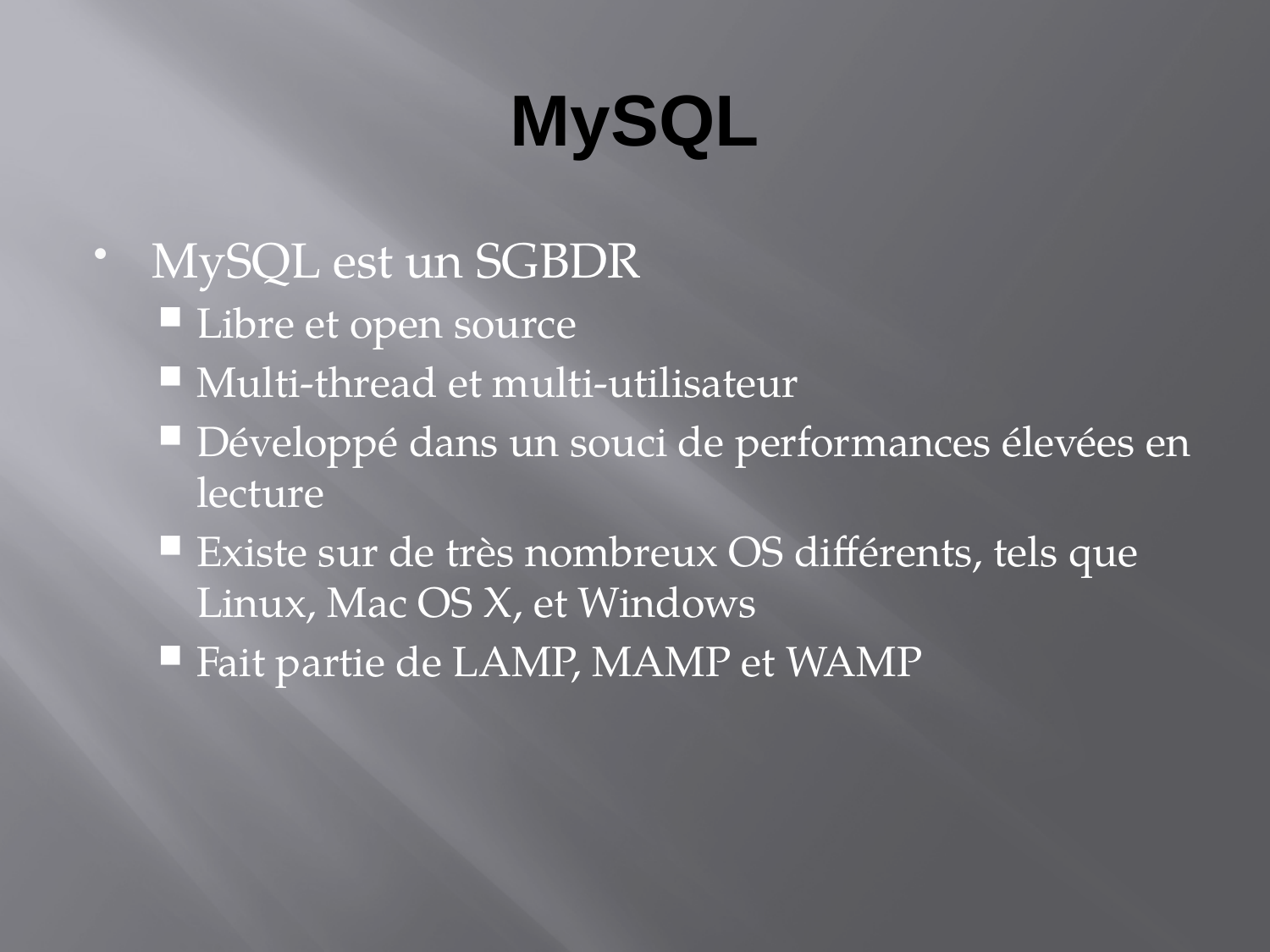

# MySQL
MySQL est un SGBDR
Libre et open source
Multi-thread et multi-utilisateur
Développé dans un souci de performances élevées en lecture
Existe sur de très nombreux OS différents, tels que Linux, Mac OS X, et Windows
Fait partie de LAMP, MAMP et WAMP